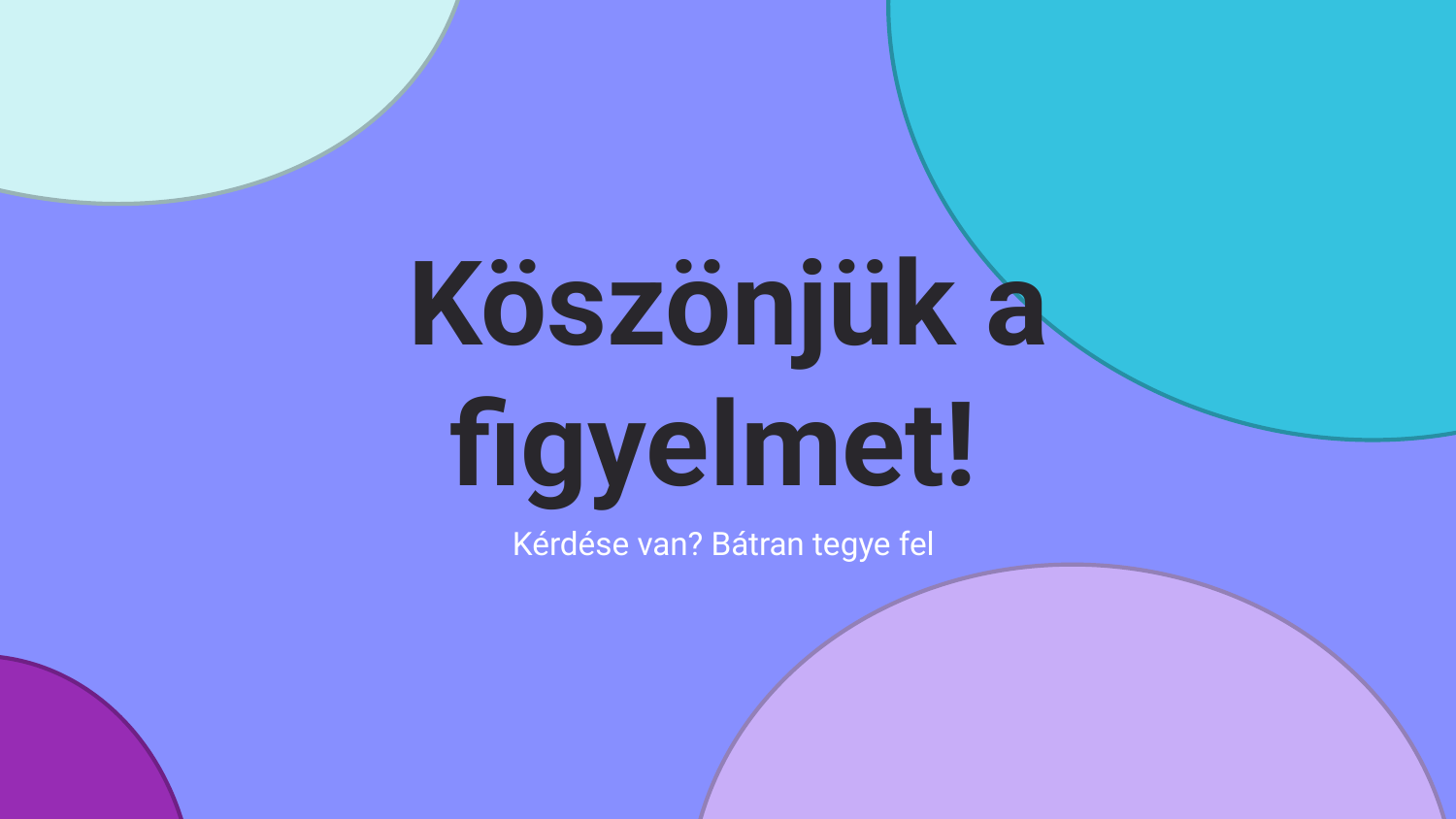

Köszönjük a figyelmet!
Kérdése van? Bátran tegye fel!